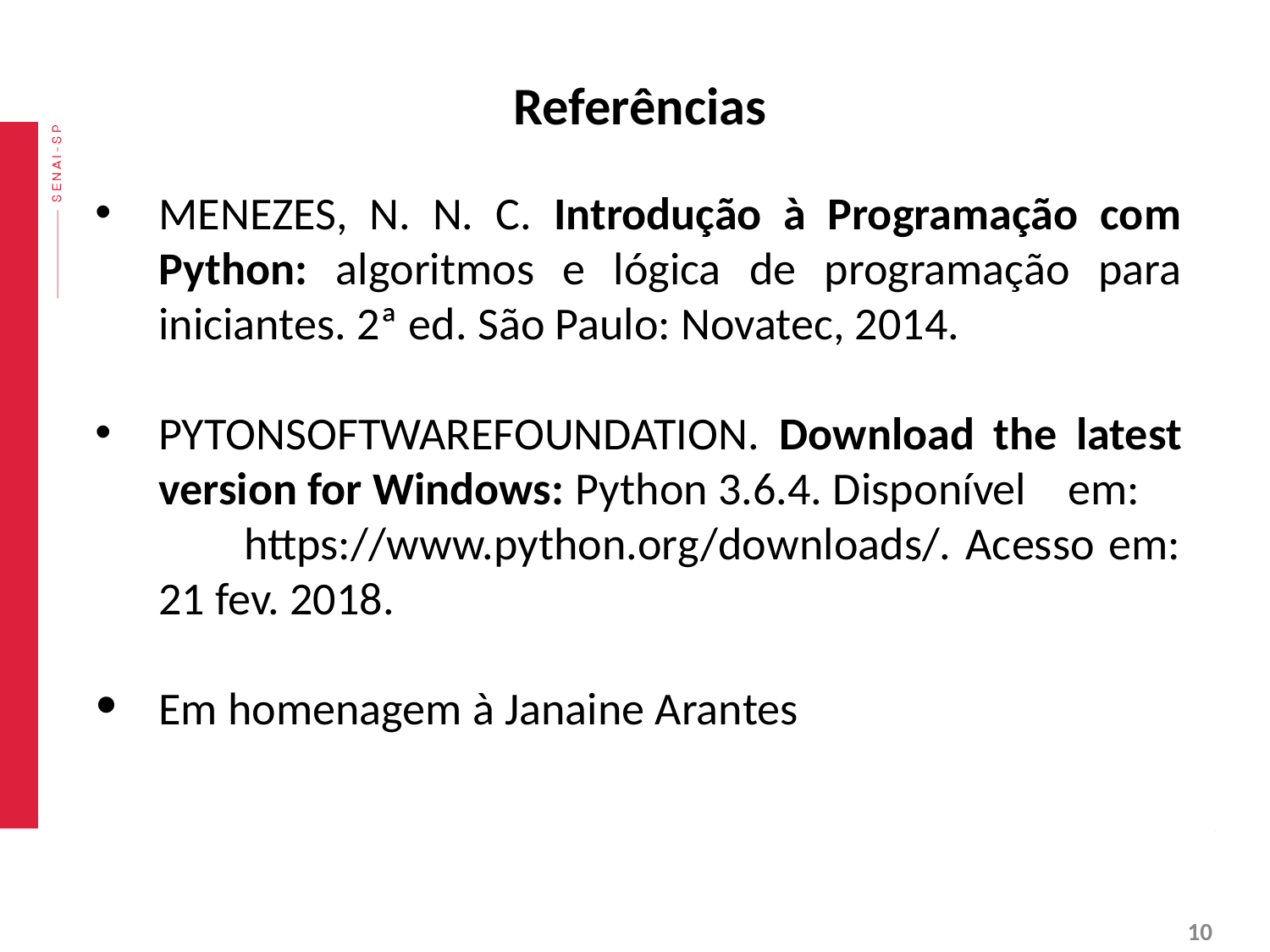

# Referências
MENEZES, N. N. C. Introdução à Programação com Python: algoritmos e lógica de programação para iniciantes. 2ª ed. São Paulo: Novatec, 2014.

PYTONSOFTWAREFOUNDATION. Download the latest version for Windows: Python 3.6.4. Disponível    em:           https://www.python.org/downloads/. Acesso em: 21 fev. 2018.

Em homenagem à Janaine Arantes

10